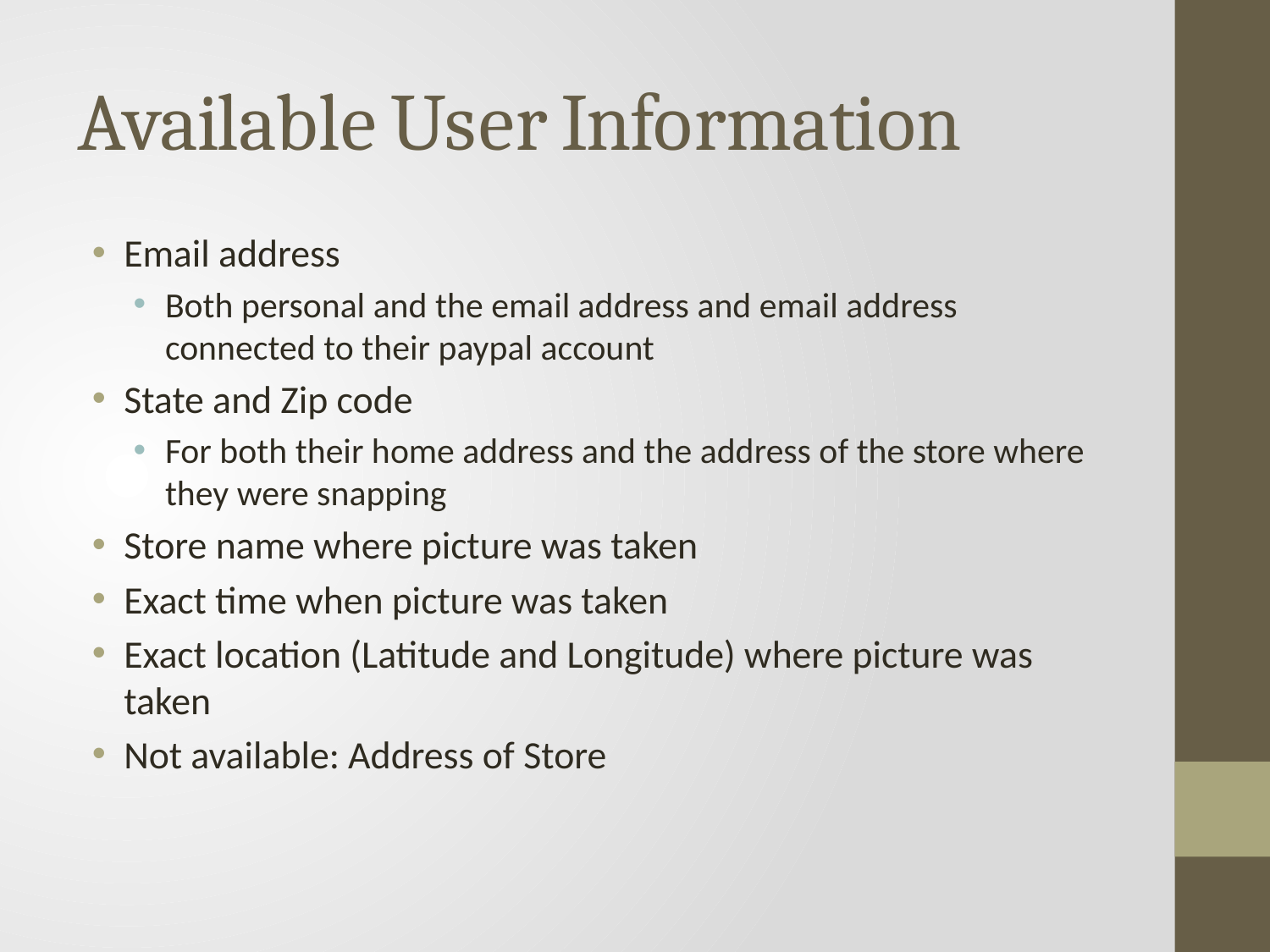

# Available User Information
Email address
Both personal and the email address and email address connected to their paypal account
State and Zip code
For both their home address and the address of the store where they were snapping
Store name where picture was taken
Exact time when picture was taken
Exact location (Latitude and Longitude) where picture was taken
Not available: Address of Store